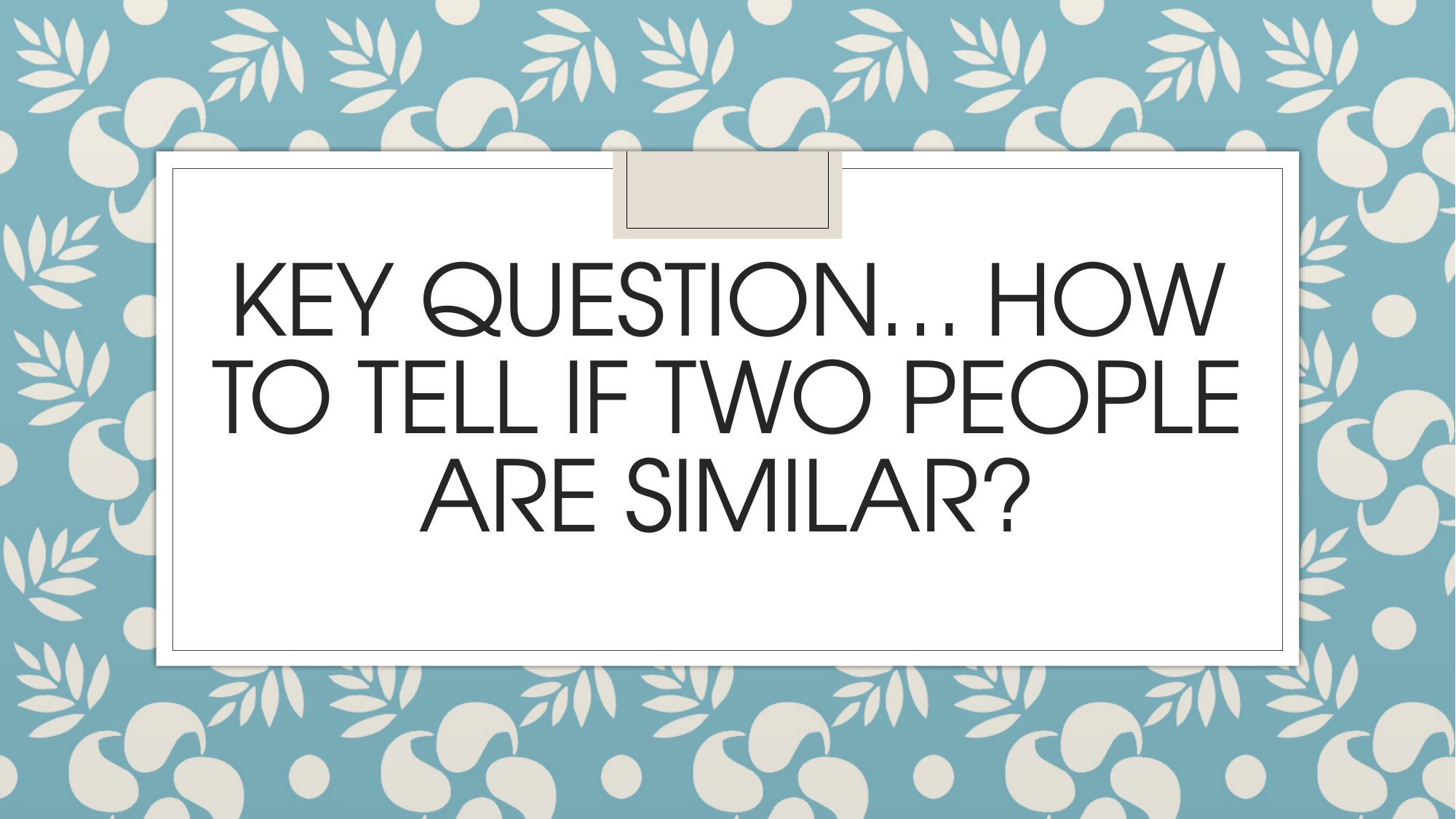

# Key question… how to tell if two people are similar?